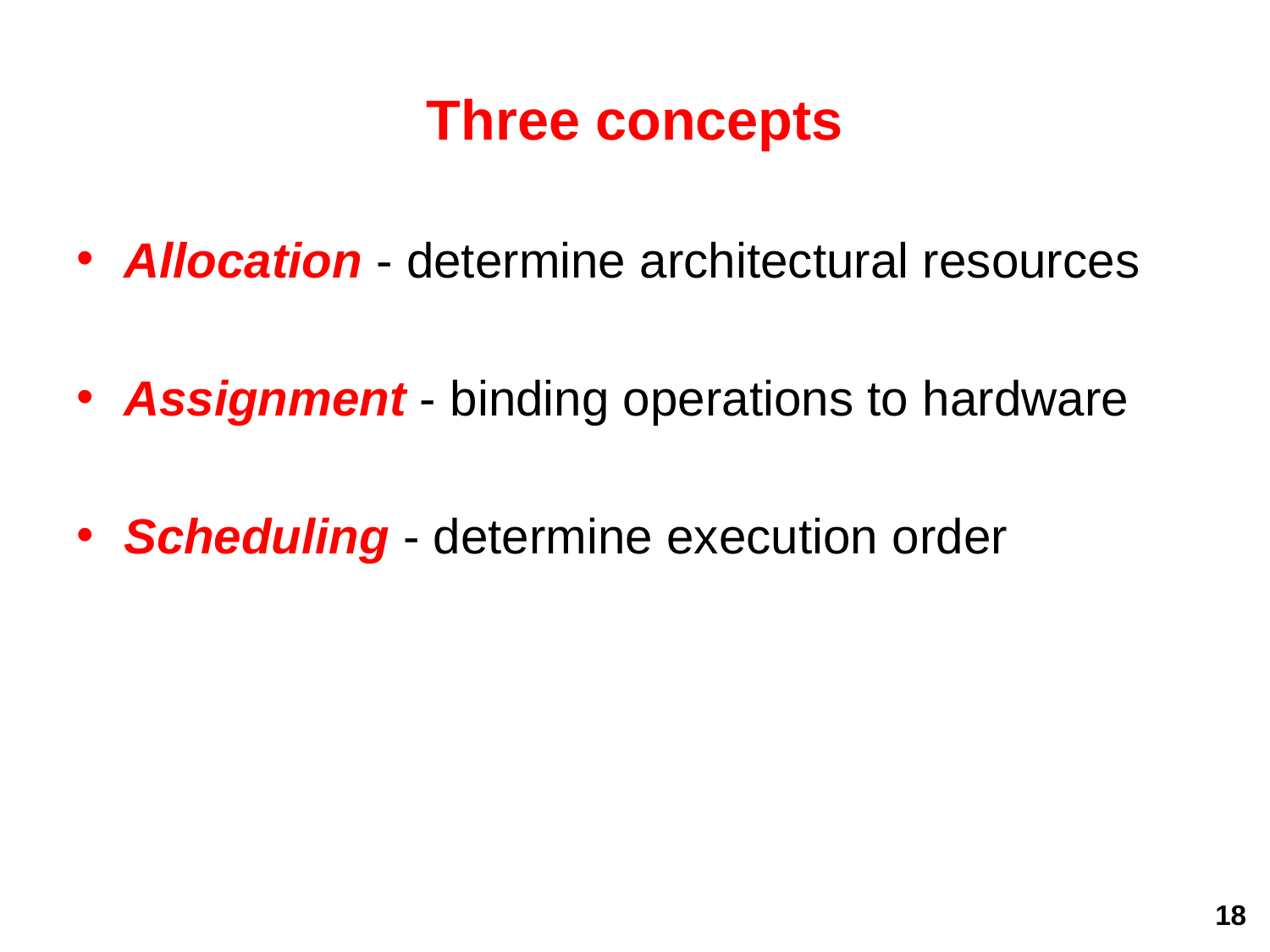

# Three concepts
Allocation - determine architectural resources

Assignment - binding operations to hardware

Scheduling - determine execution order
18